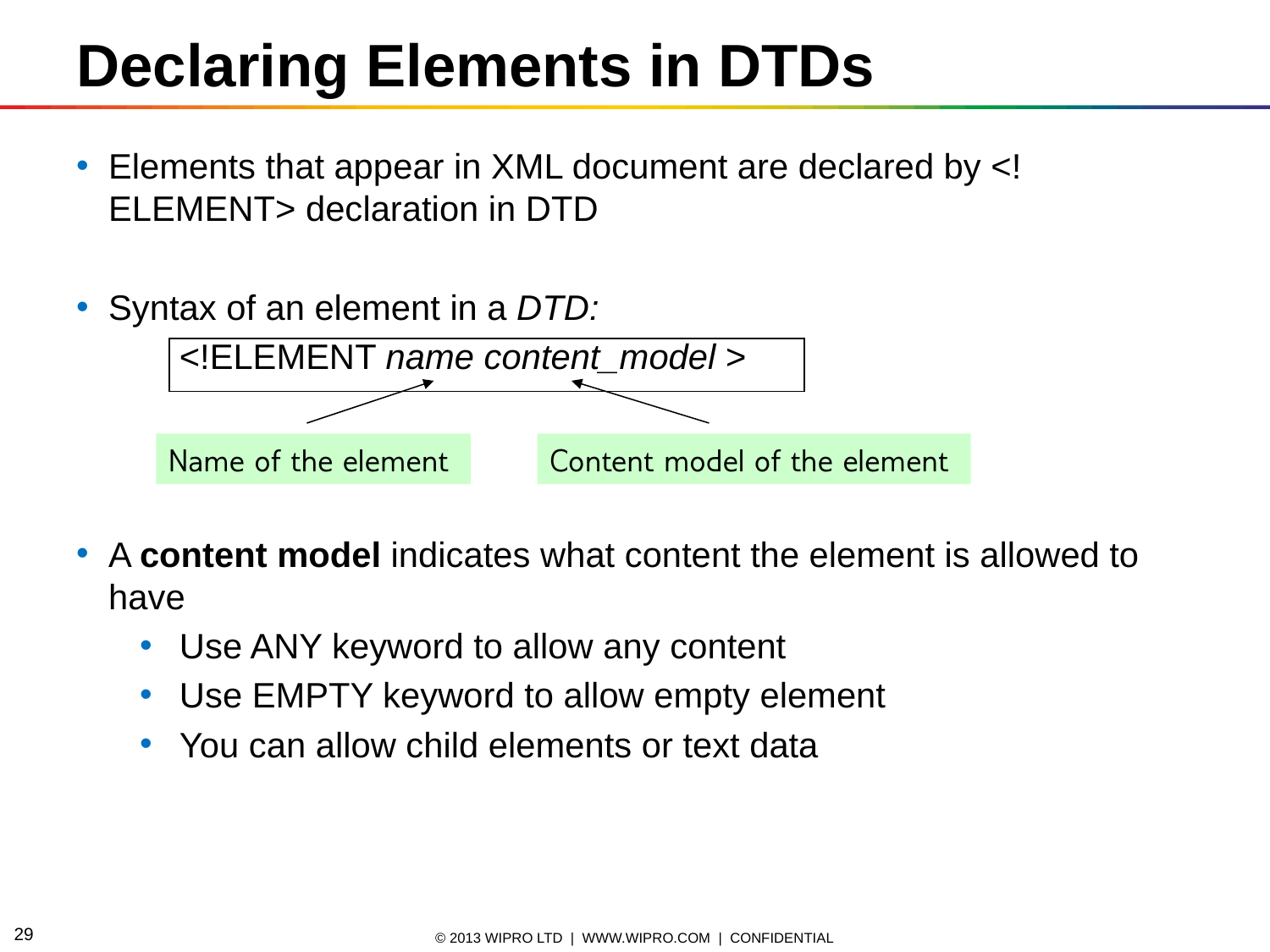

Declaring Elements in DTDs
Elements that appear in XML document are declared by <!ELEMENT> declaration in DTD

Syntax of an element in a DTD:
	<!ELEMENT name content_model >

A content model indicates what content the element is allowed to have
Use ANY keyword to allow any content
Use EMPTY keyword to allow empty element
You can allow child elements or text data

Name of the element
Content model of the element